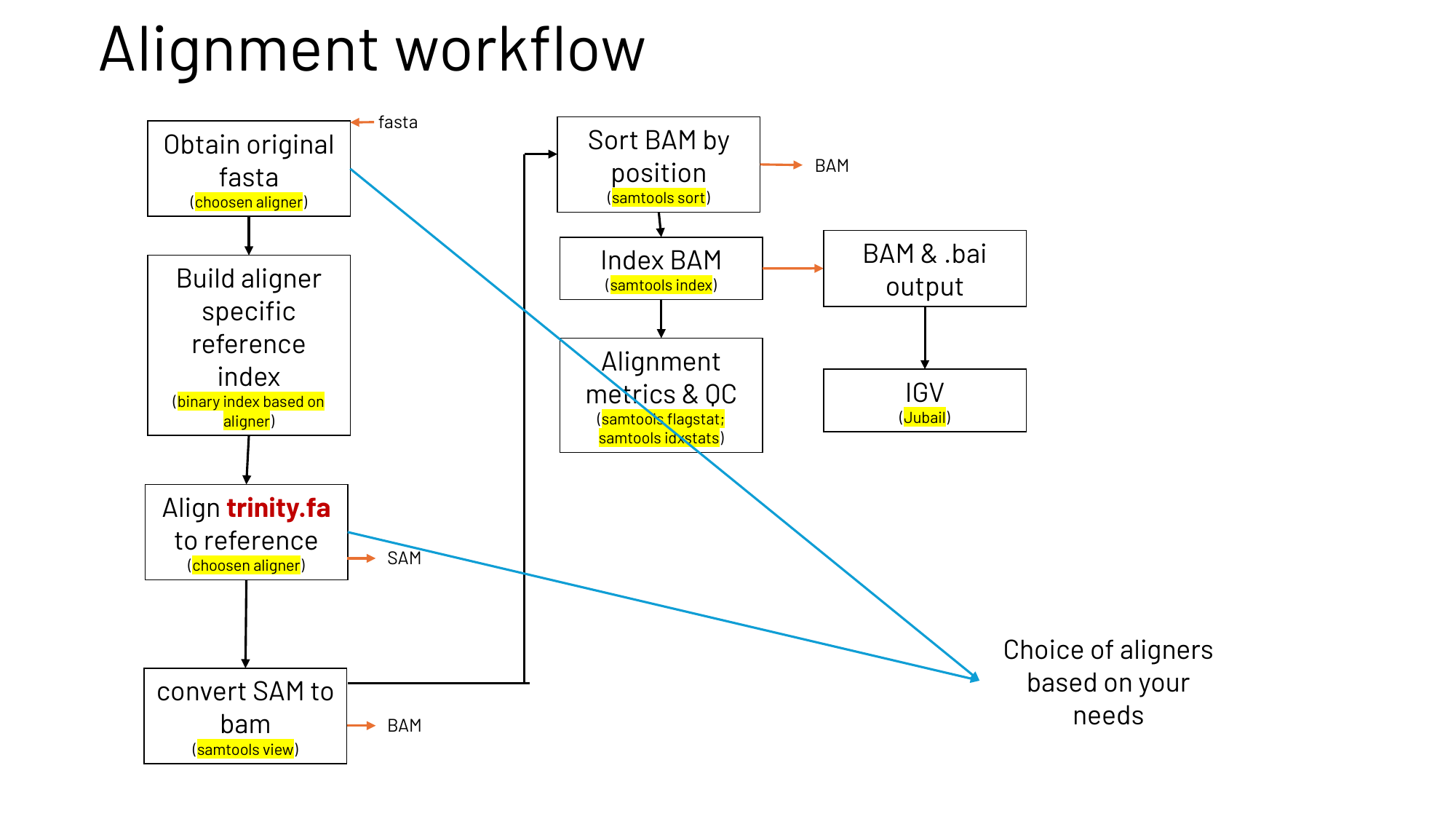

# Alignment workflow
fasta
Sort BAM by position
(samtools sort)
Obtain original fasta
(choosen aligner)
BAM
BAM & .bai output
Index BAM
(samtools index)
Build aligner specific reference index
(binary index based on aligner)
Alignment metrics & QC
(samtools flagstat; samtools idxstats)
IGV
(Jubail)
Align trinity.fa to reference
(choosen aligner)
SAM
Choice of aligners based on your needs
convert SAM to bam
(samtools view)
BAM